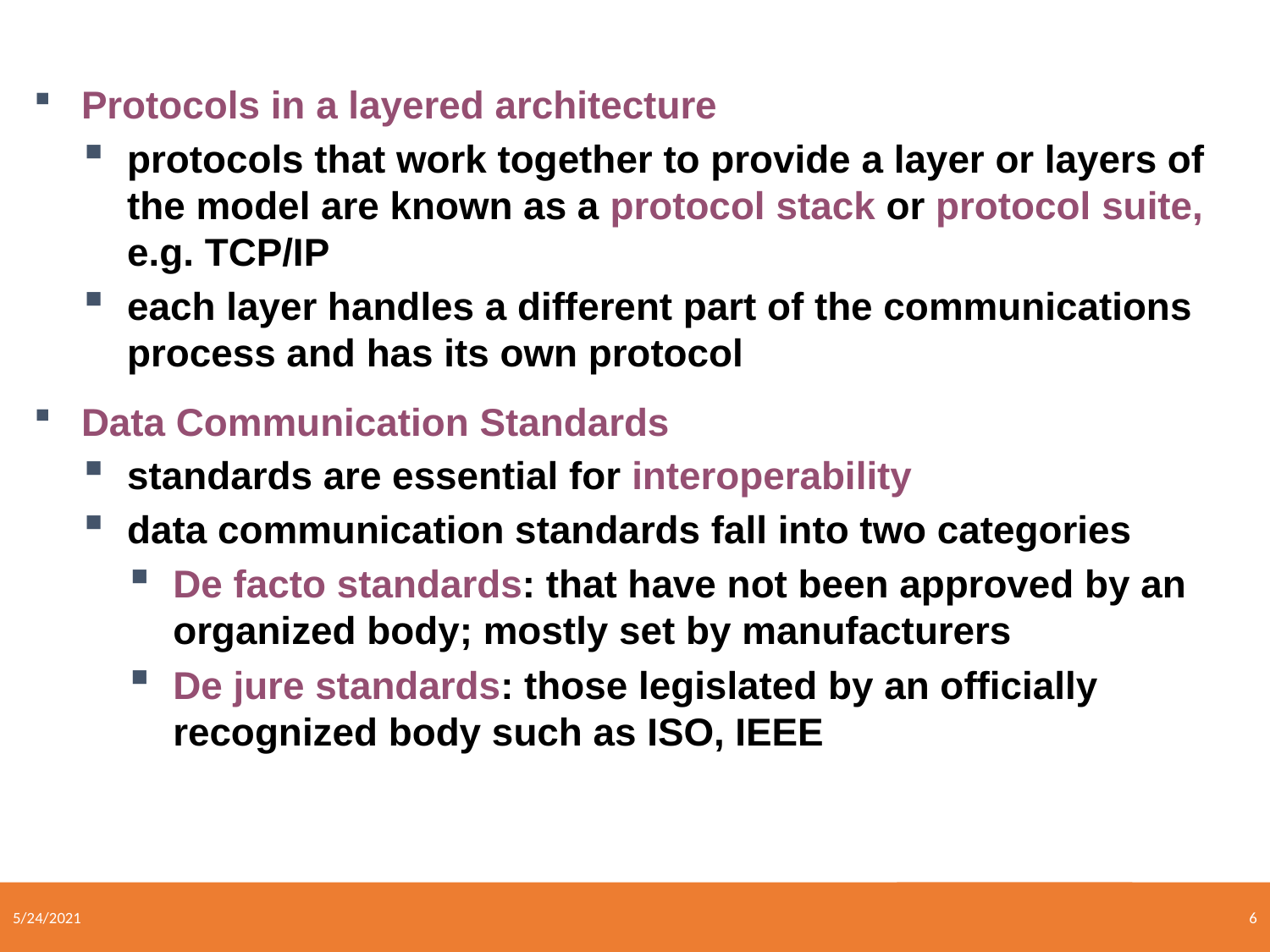

Protocols in a layered architecture
protocols that work together to provide a layer or layers of the model are known as a protocol stack or protocol suite, e.g. TCP/IP
each layer handles a different part of the communications process and has its own protocol
Data Communication Standards
standards are essential for interoperability
data communication standards fall into two categories
De facto standards: that have not been approved by an organized body; mostly set by manufacturers
De jure standards: those legislated by an officially recognized body such as ISO, IEEE
5/24/2021
6